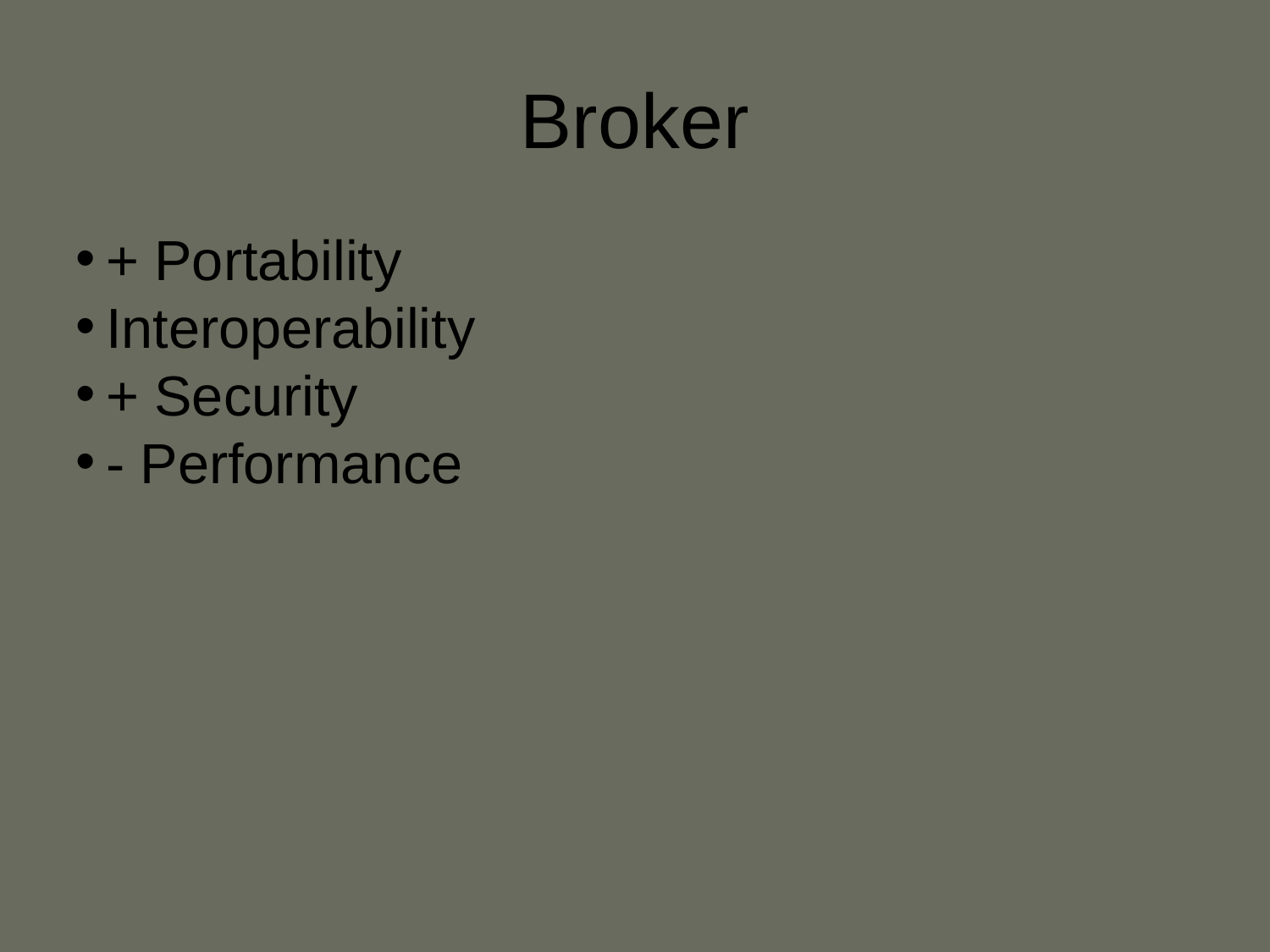

Broker
+ Portability
Interoperability
+ Security
- Performance